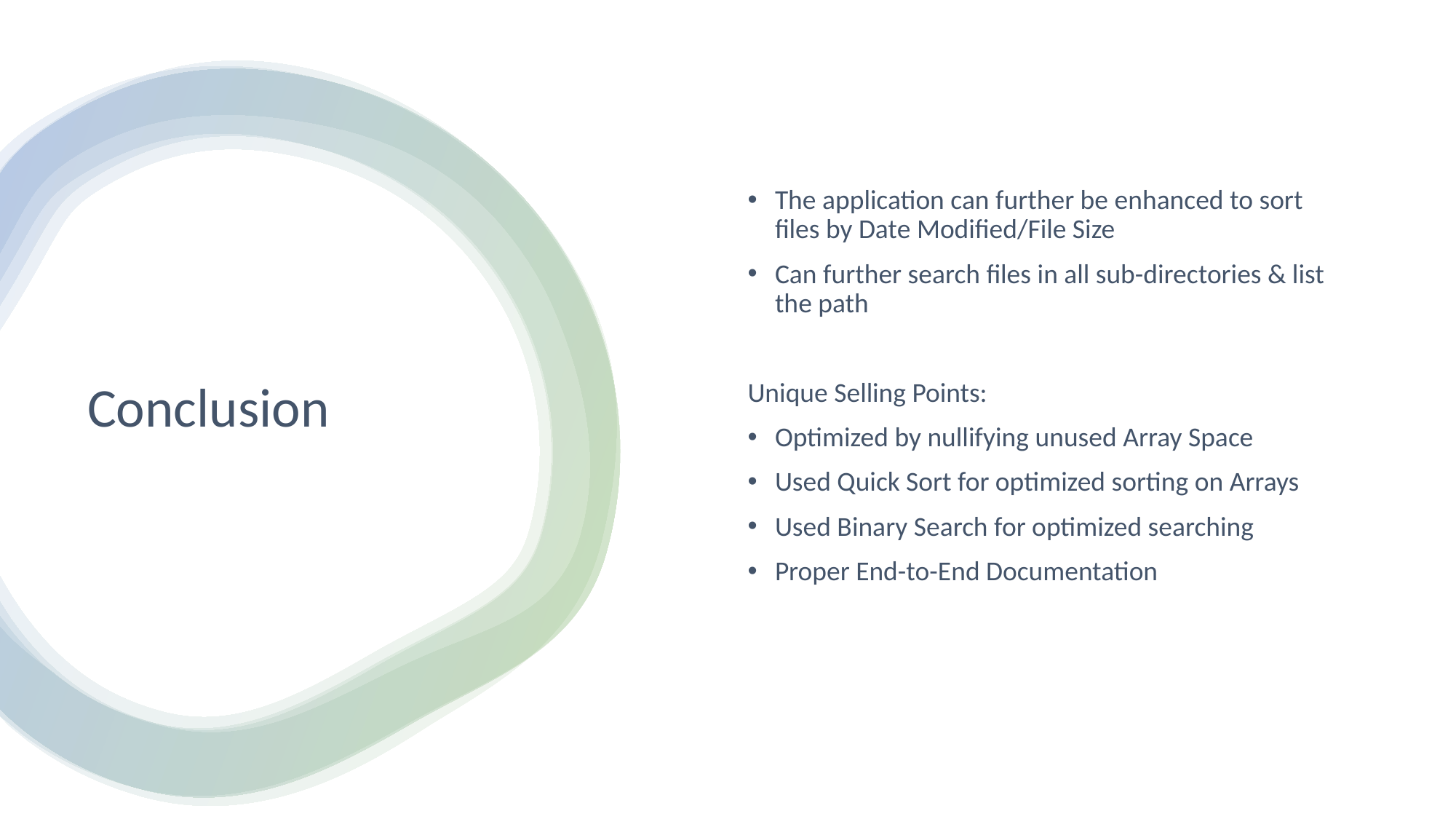

The application can further be enhanced to sort files by Date Modified/File Size
Can further search files in all sub-directories & list the path

Unique Selling Points:
Optimized by nullifying unused Array Space
Used Quick Sort for optimized sorting on Arrays
Used Binary Search for optimized searching
Proper End-to-End Documentation

# Conclusion